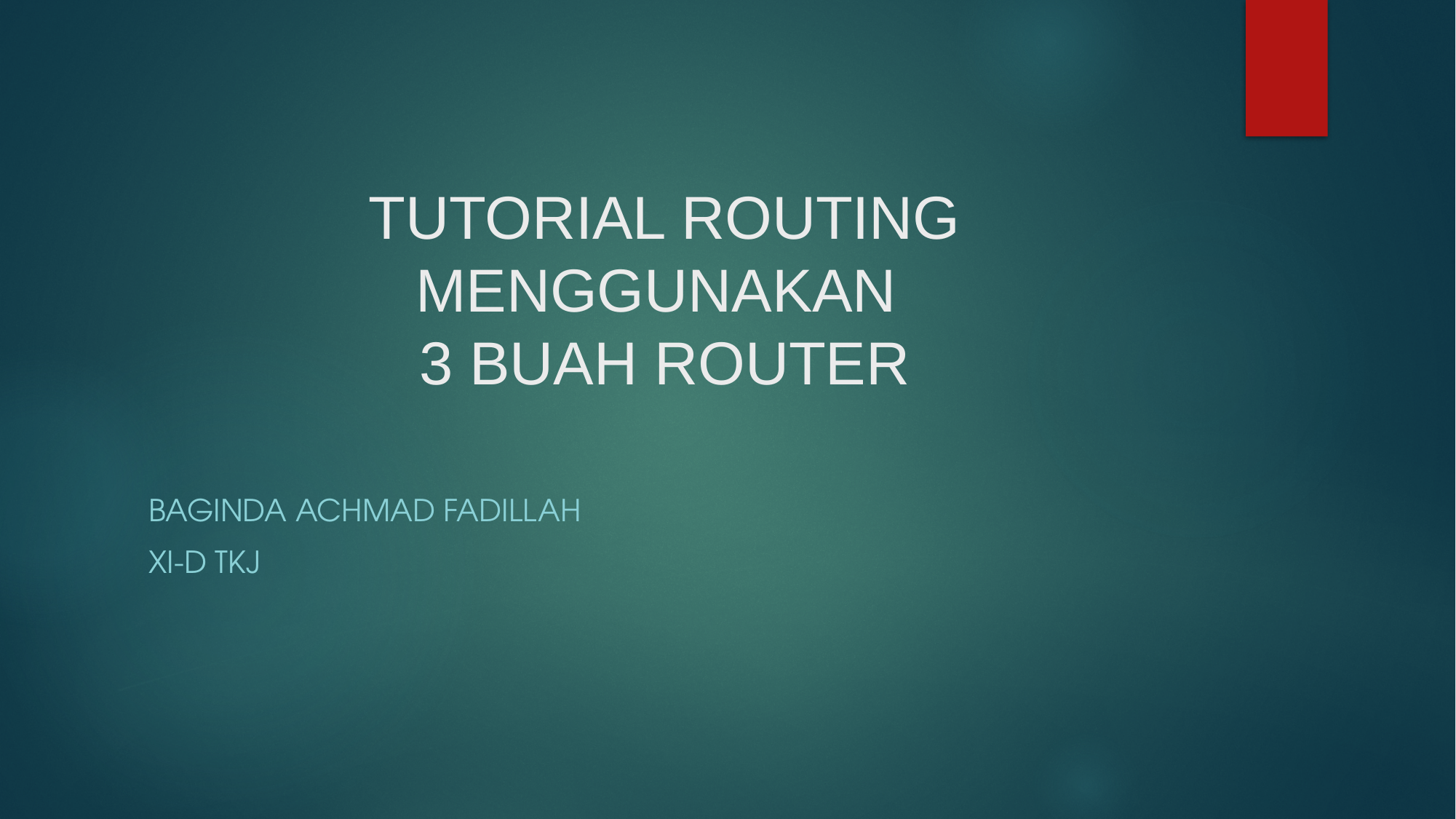

# TUTORIAL ROUTING MENGGUNAKAN 3 BUAH ROUTER
BAGINDA ACHMAD FADILLAH
XI-D TKJ